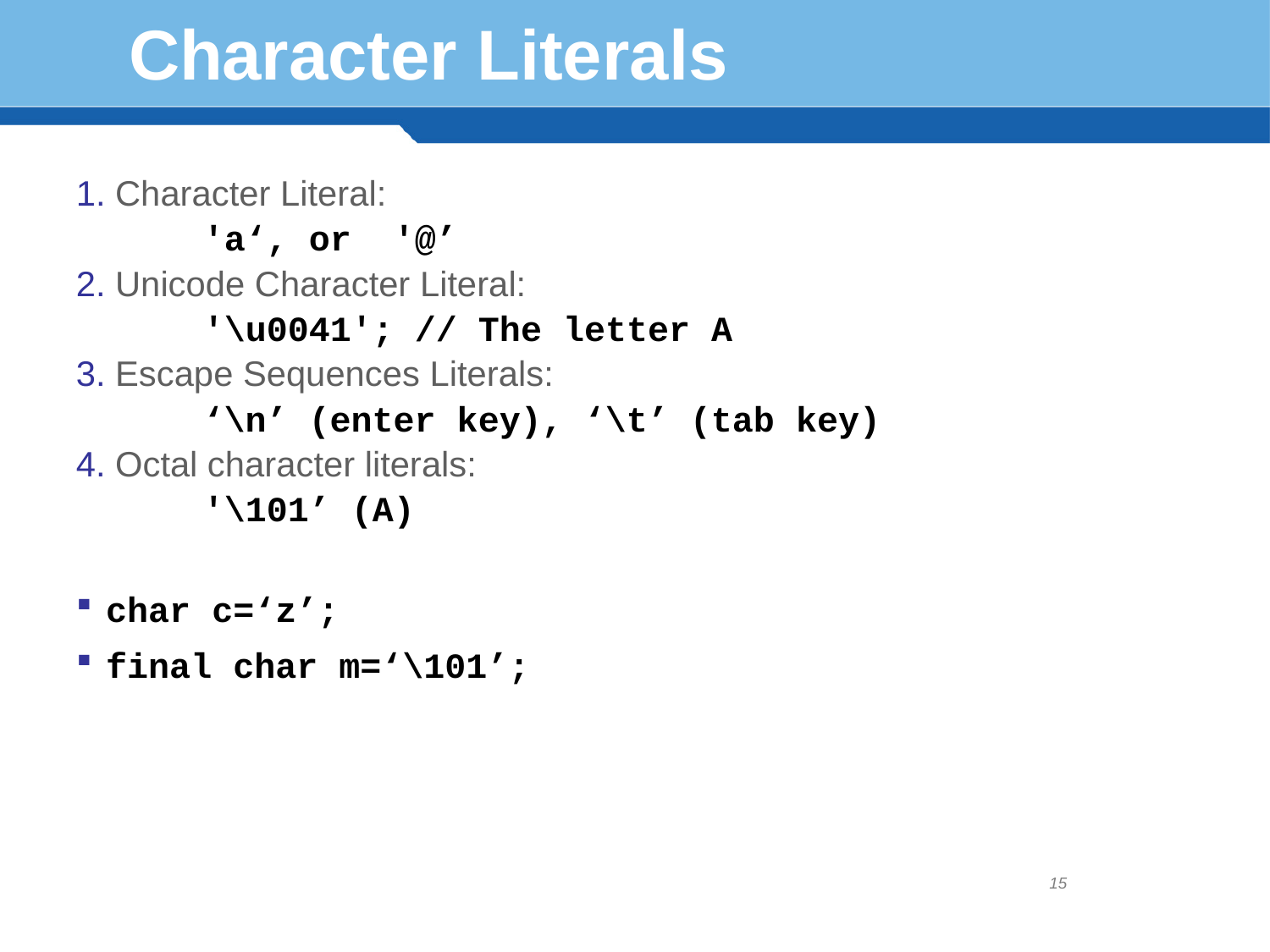

Character Literals
1. Character Literal:
	'a‘, or  '@’
2. Unicode Character Literal:
	'\u0041'; // The letter A
3. Escape Sequences Literals:
	‘\n’ (enter key), ‘\t’ (tab key)
4. Octal character literals:
	'\101’ (A)

char c=‘z’;
final char m=‘\101’;

15